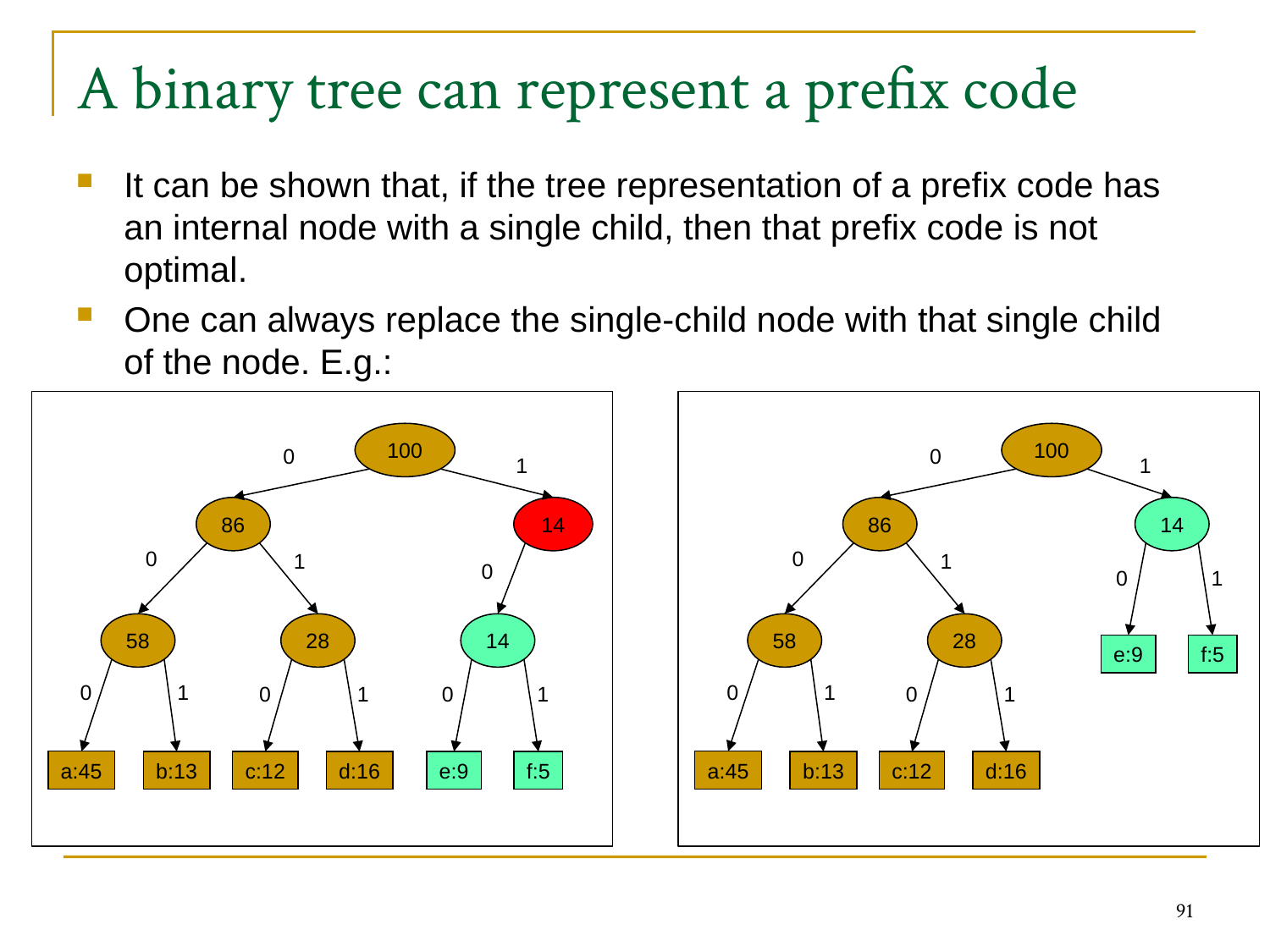

# A binary tree can represent a prefix code
It can be shown that, if the tree representation of a prefix code has an internal node with a single child, then that prefix code is not optimal.
One can always replace the single-child node with that single child of the node. E.g.:

100
0
1
86
14
0
1
0
58
28
14
0
1
0
1
0
1
a:45
b:13
c:12
d:16
e:9
f:5

100
0
1
14
86
0
1
0
1
58
28
e:9
f:5
0
1
0
1
a:45
b:13
c:12
d:16
91